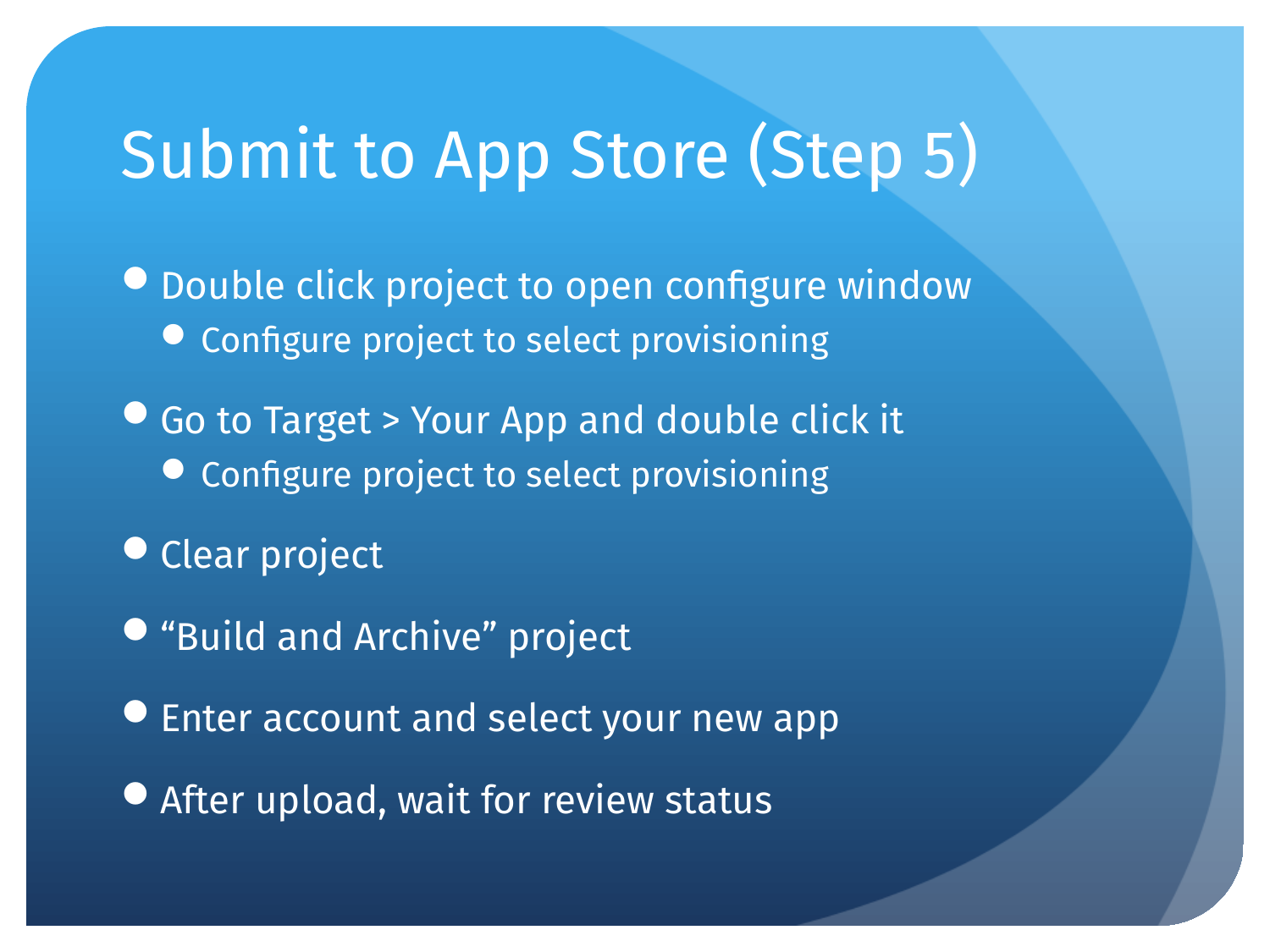

# Submit to App Store (Step 5)
Double click project to open configure window
Configure project to select provisioning
Go to Target > Your App and double click it
Configure project to select provisioning
Clear project
“Build and Archive” project
Enter account and select your new app
After upload, wait for review status